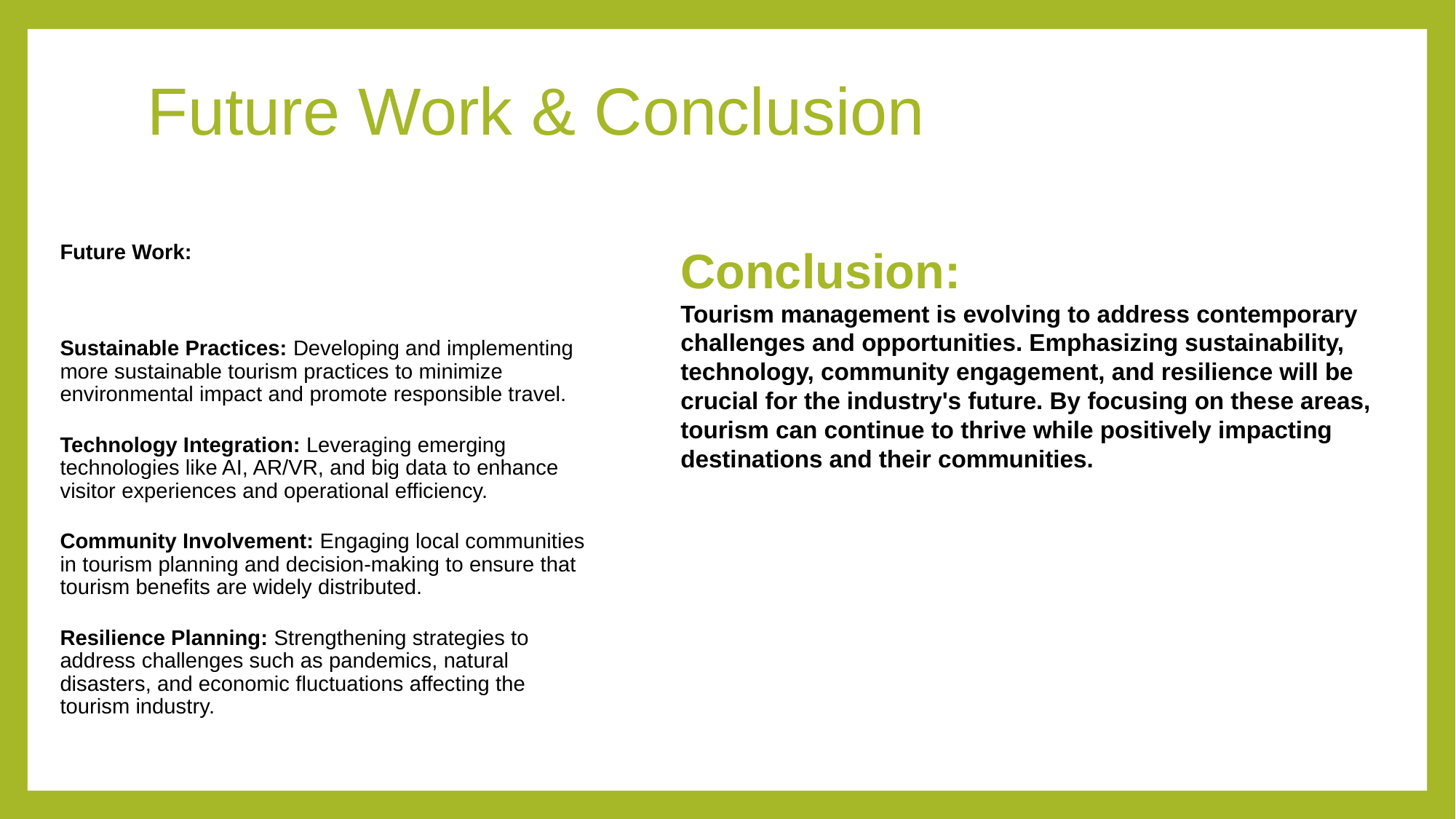

# Future Work & Conclusion
Future Work:
Sustainable Practices: Developing and implementing more sustainable tourism practices to minimize environmental impact and promote responsible travel.
Technology Integration: Leveraging emerging technologies like AI, AR/VR, and big data to enhance visitor experiences and operational efficiency.
Community Involvement: Engaging local communities in tourism planning and decision-making to ensure that tourism benefits are widely distributed.
Resilience Planning: Strengthening strategies to address challenges such as pandemics, natural disasters, and economic fluctuations affecting the tourism industry.
Conclusion:
Tourism management is evolving to address contemporary challenges and opportunities. Emphasizing sustainability, technology, community engagement, and resilience will be crucial for the industry's future. By focusing on these areas, tourism can continue to thrive while positively impacting destinations and their communities.